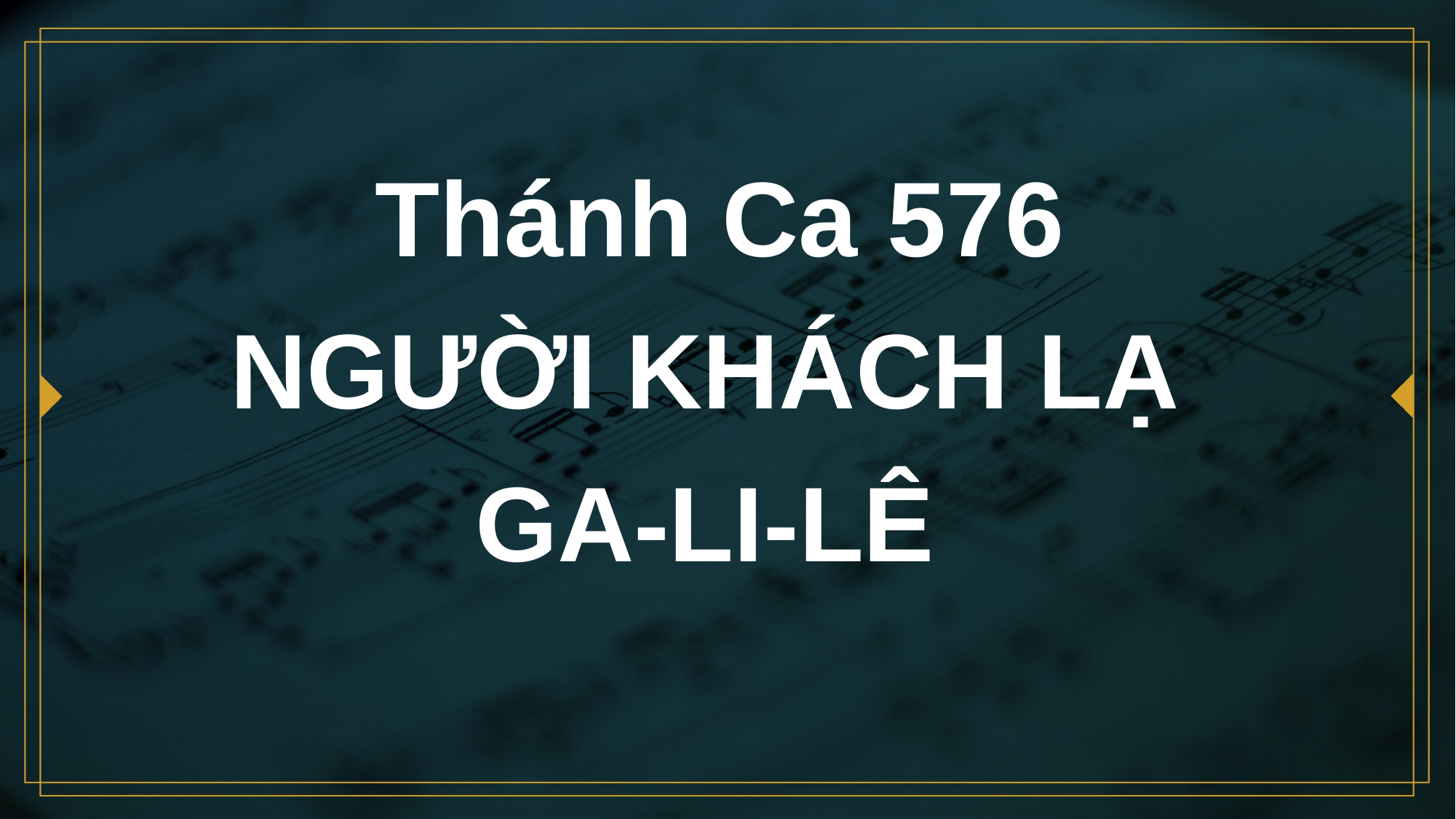

# Thánh Ca 576 NGƯỜI KHÁCH LẠ GA-LI-LÊ